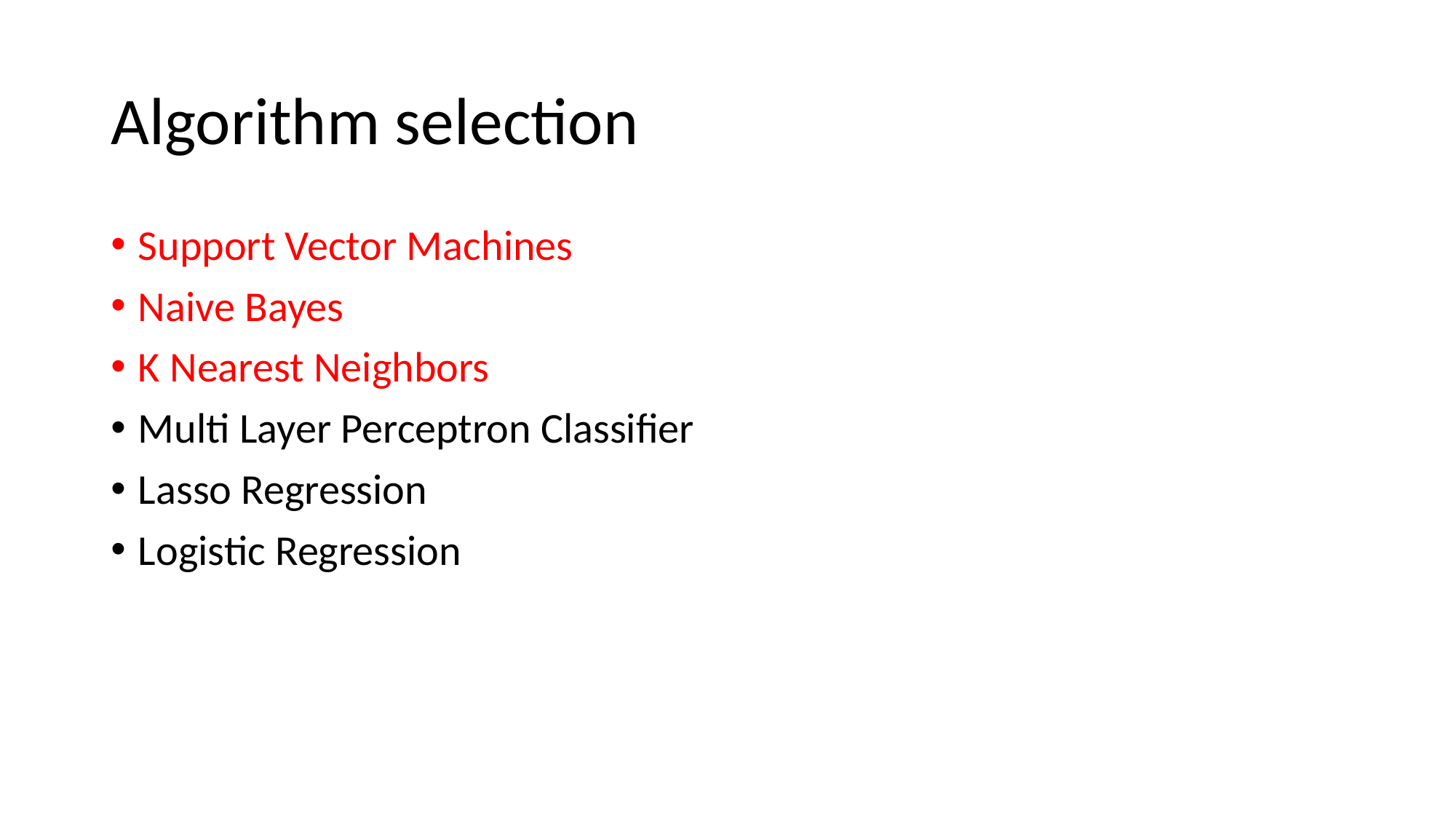

# Algorithm selection
Support Vector Machines
Naive Bayes
K Nearest Neighbors
Multi Layer Perceptron Classifier
Lasso Regression
Logistic Regression